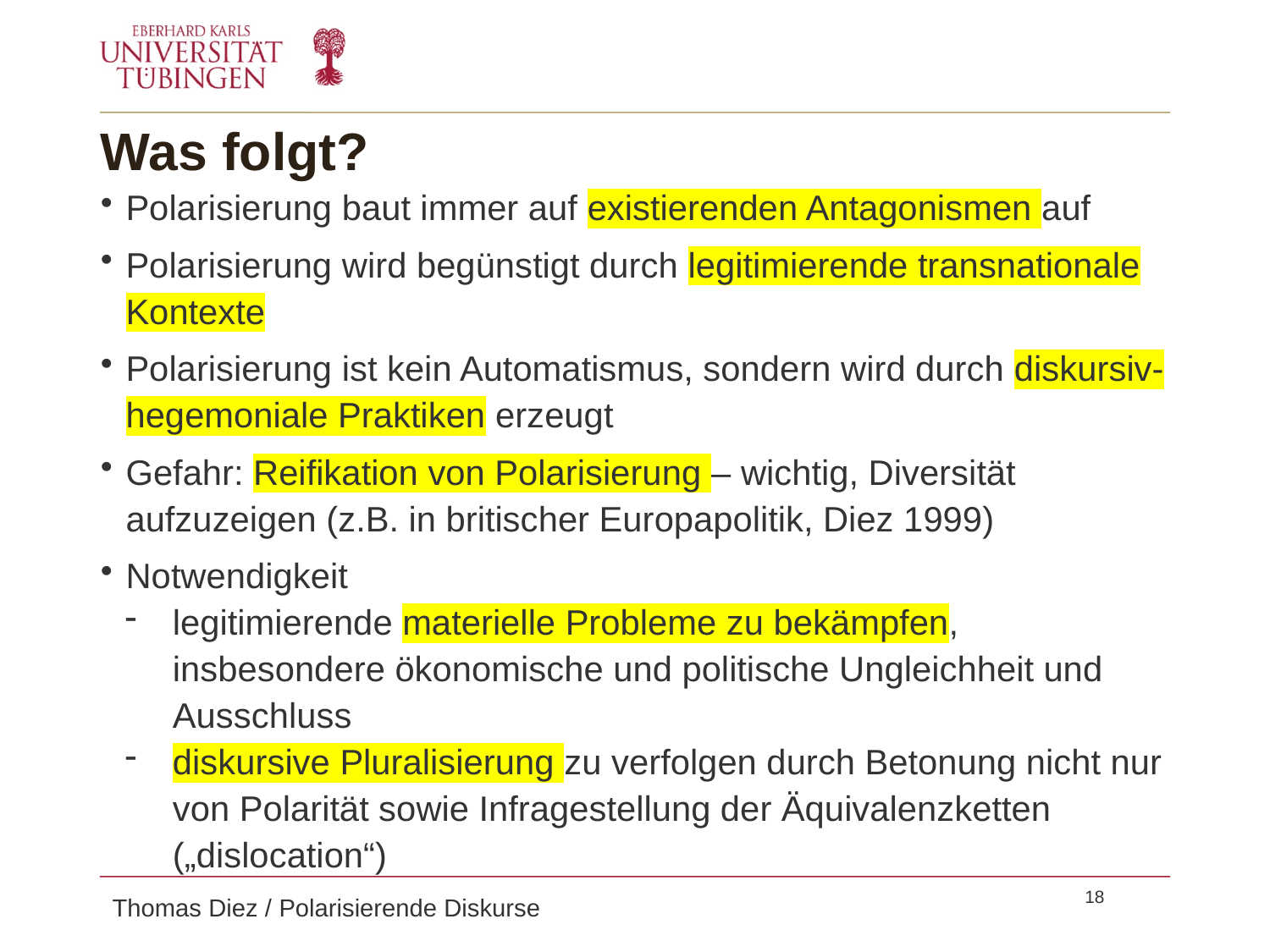

# Was folgt?
Polarisierung baut immer auf existierenden Antagonismen auf
Polarisierung wird begünstigt durch legitimierende transnationale Kontexte
Polarisierung ist kein Automatismus, sondern wird durch diskursiv-hegemoniale Praktiken erzeugt
Gefahr: Reifikation von Polarisierung – wichtig, Diversität aufzuzeigen (z.B. in britischer Europapolitik, Diez 1999)
Notwendigkeit
legitimierende materielle Probleme zu bekämpfen, insbesondere ökonomische und politische Ungleichheit und Ausschluss
diskursive Pluralisierung zu verfolgen durch Betonung nicht nur von Polarität sowie Infragestellung der Äquivalenzketten („dislocation“)
18